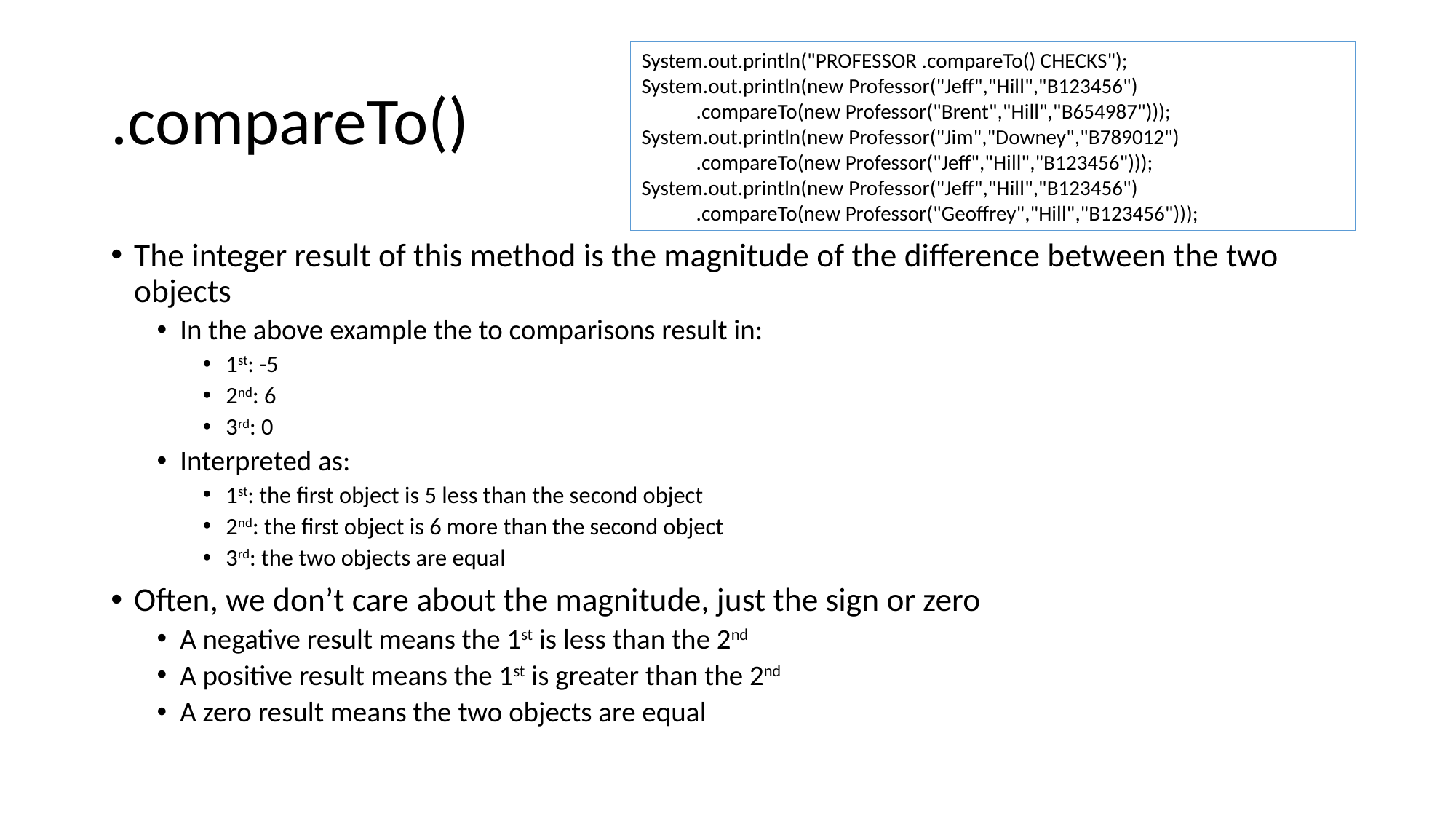

System.out.println("PROFESSOR .compareTo() CHECKS");
System.out.println(new Professor("Jeff","Hill","B123456")
.compareTo(new Professor("Brent","Hill","B654987")));
System.out.println(new Professor("Jim","Downey","B789012")
.compareTo(new Professor("Jeff","Hill","B123456")));
System.out.println(new Professor("Jeff","Hill","B123456")
.compareTo(new Professor("Geoffrey","Hill","B123456")));
# .compareTo()
The integer result of this method is the magnitude of the difference between the two objects
In the above example the to comparisons result in:
1st: -5
2nd: 6
3rd: 0
Interpreted as:
1st: the first object is 5 less than the second object
2nd: the first object is 6 more than the second object
3rd: the two objects are equal
Often, we don’t care about the magnitude, just the sign or zero
A negative result means the 1st is less than the 2nd
A positive result means the 1st is greater than the 2nd
A zero result means the two objects are equal